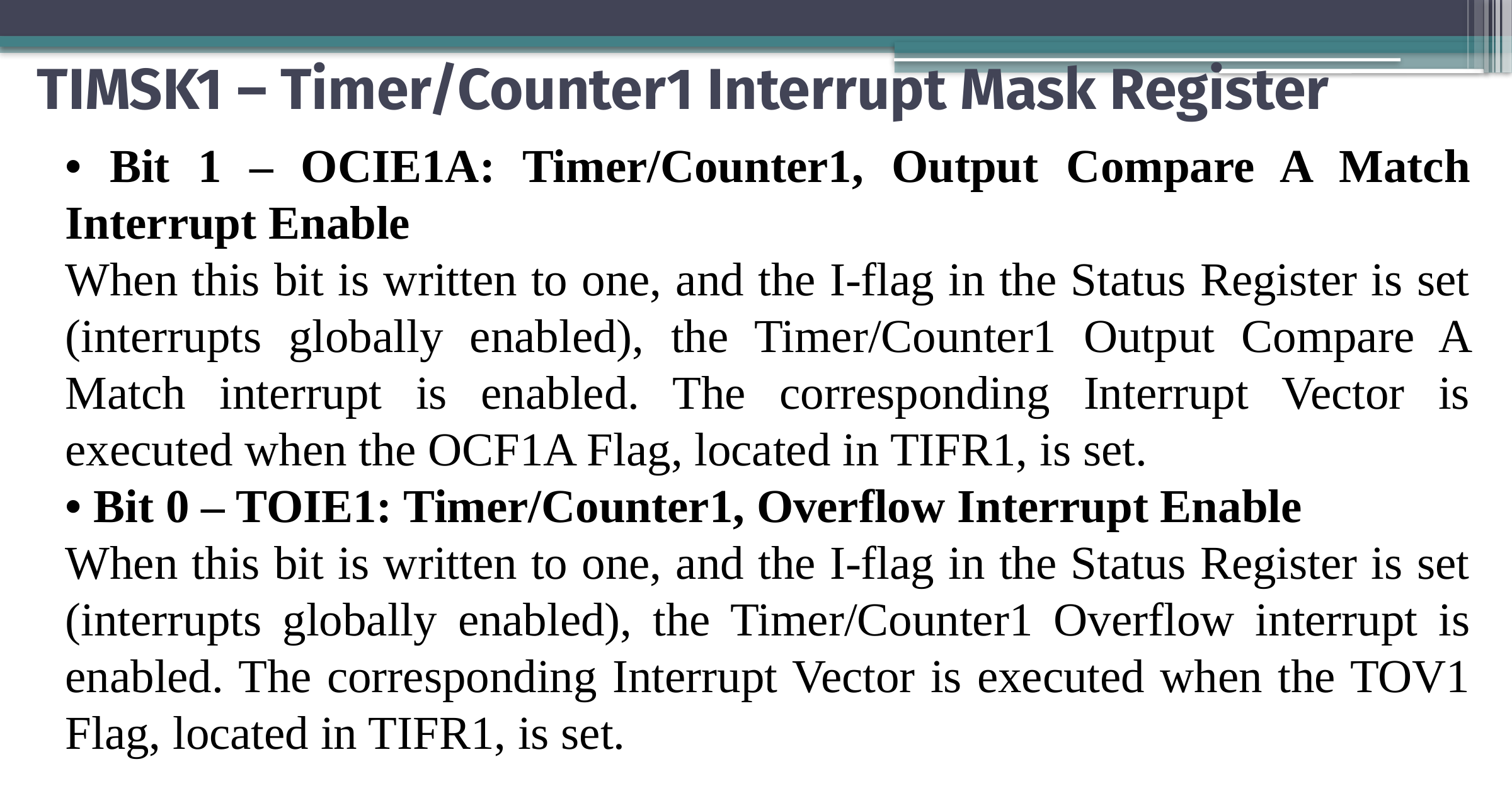

# TIMSK1 – Timer/Counter1 Interrupt Mask Register
• Bit 1 – OCIE1A: Timer/Counter1, Output Compare A Match Interrupt Enable
When this bit is written to one, and the I-flag in the Status Register is set (interrupts globally enabled), the Timer/Counter1 Output Compare A Match interrupt is enabled. The corresponding Interrupt Vector is executed when the OCF1A Flag, located in TIFR1, is set.
• Bit 0 – TOIE1: Timer/Counter1, Overflow Interrupt Enable
When this bit is written to one, and the I-flag in the Status Register is set (interrupts globally enabled), the Timer/Counter1 Overflow interrupt is enabled. The corresponding Interrupt Vector is executed when the TOV1 Flag, located in TIFR1, is set.